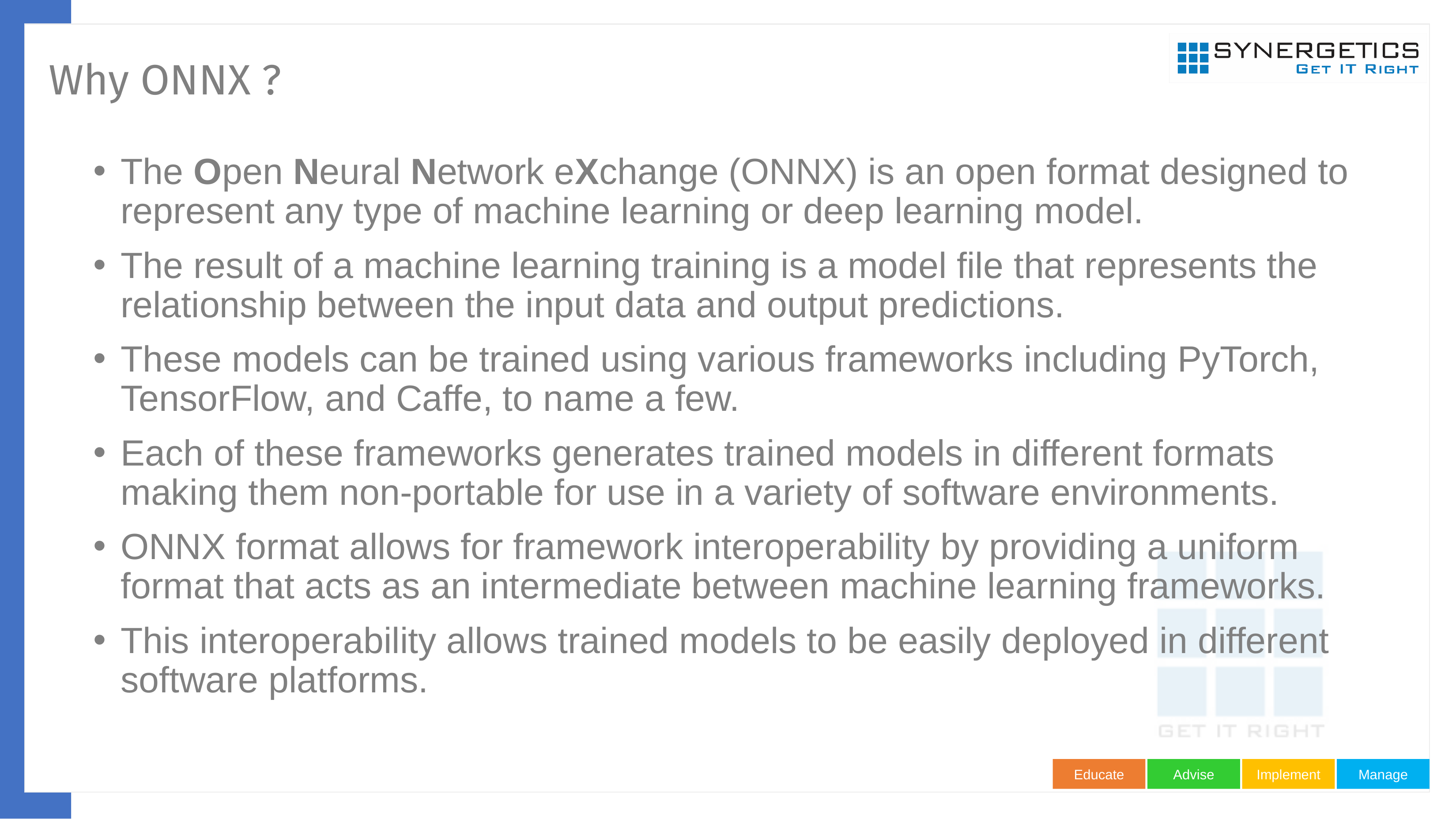

# Why ONNX ?
The Open Neural Network eXchange (ONNX) is an open format designed to represent any type of machine learning or deep learning model.
The result of a machine learning training is a model file that represents the relationship between the input data and output predictions.
These models can be trained using various frameworks including PyTorch, TensorFlow, and Caffe, to name a few.
Each of these frameworks generates trained models in different formats making them non-portable for use in a variety of software environments.
ONNX format allows for framework interoperability by providing a uniform format that acts as an intermediate between machine learning frameworks.
This interoperability allows trained models to be easily deployed in different software platforms.